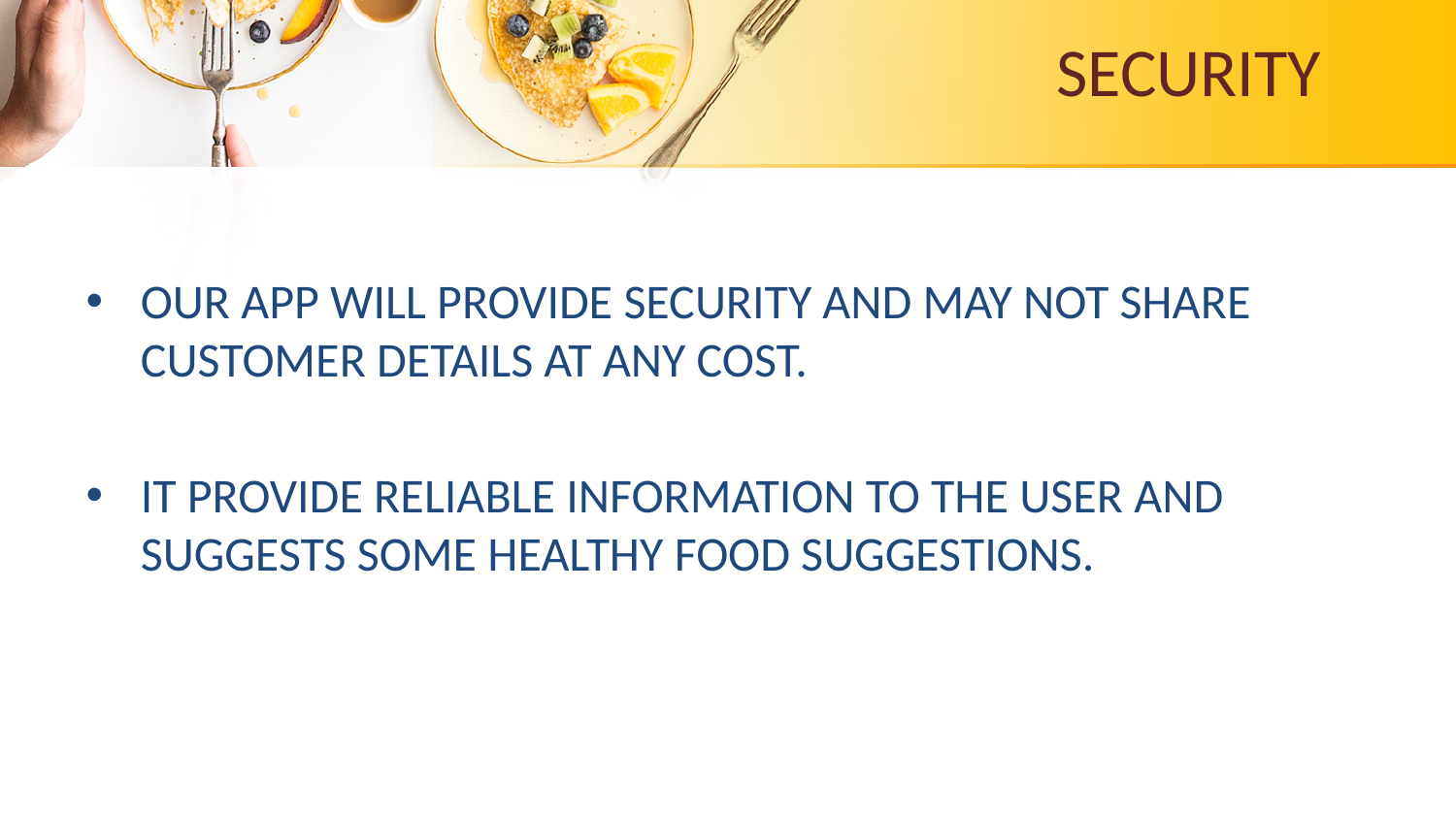

# SECURITY
OUR APP WILL PROVIDE SECURITY AND MAY NOT SHARE CUSTOMER DETAILS AT ANY COST.

IT PROVIDE RELIABLE INFORMATION TO THE USER AND SUGGESTS SOME HEALTHY FOOD SUGGESTIONS.